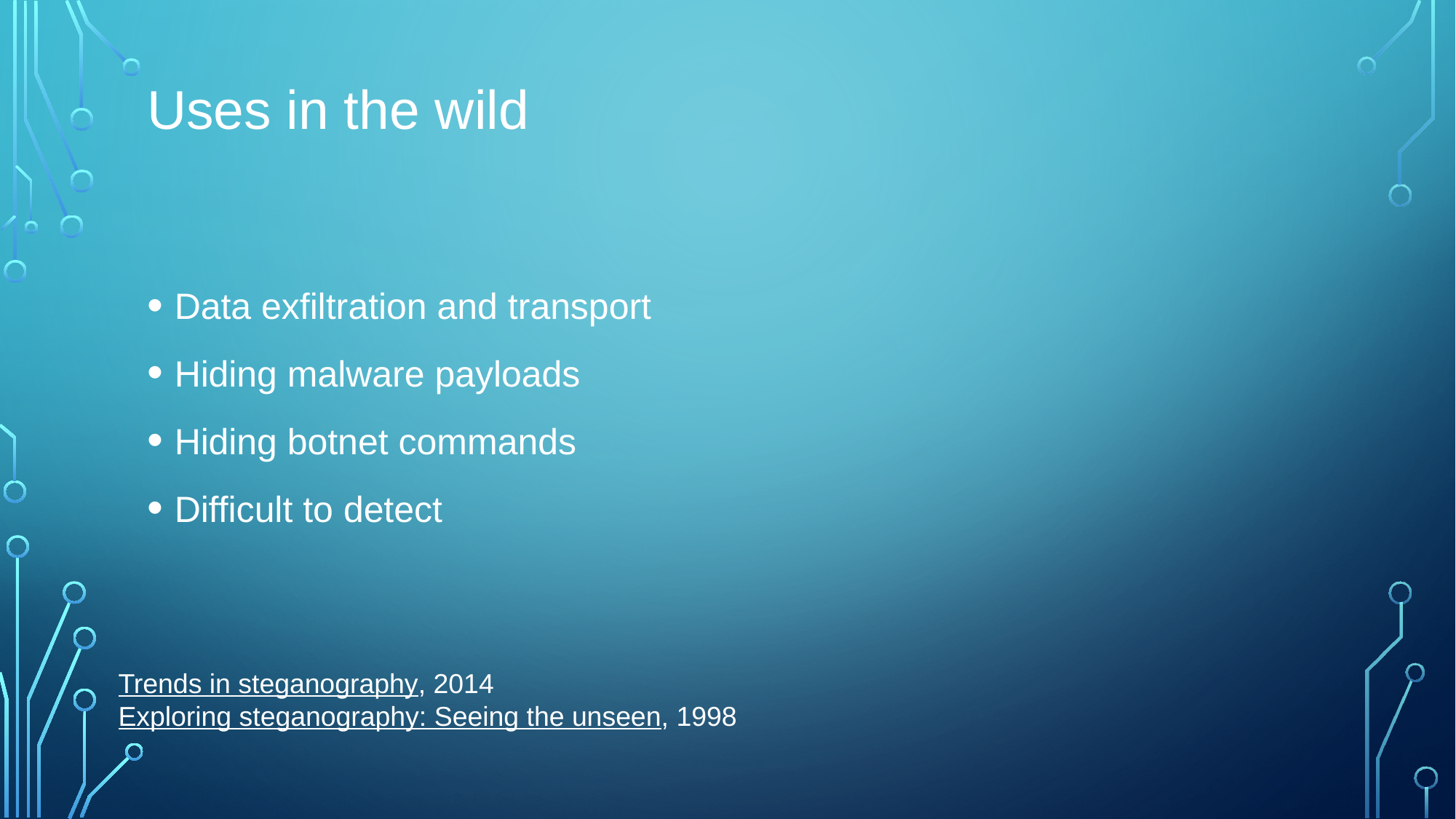

# Uses in the wild
Data exfiltration and transport
Hiding malware payloads
Hiding botnet commands
Difficult to detect
Trends in steganography, 2014
Exploring steganography: Seeing the unseen, 1998